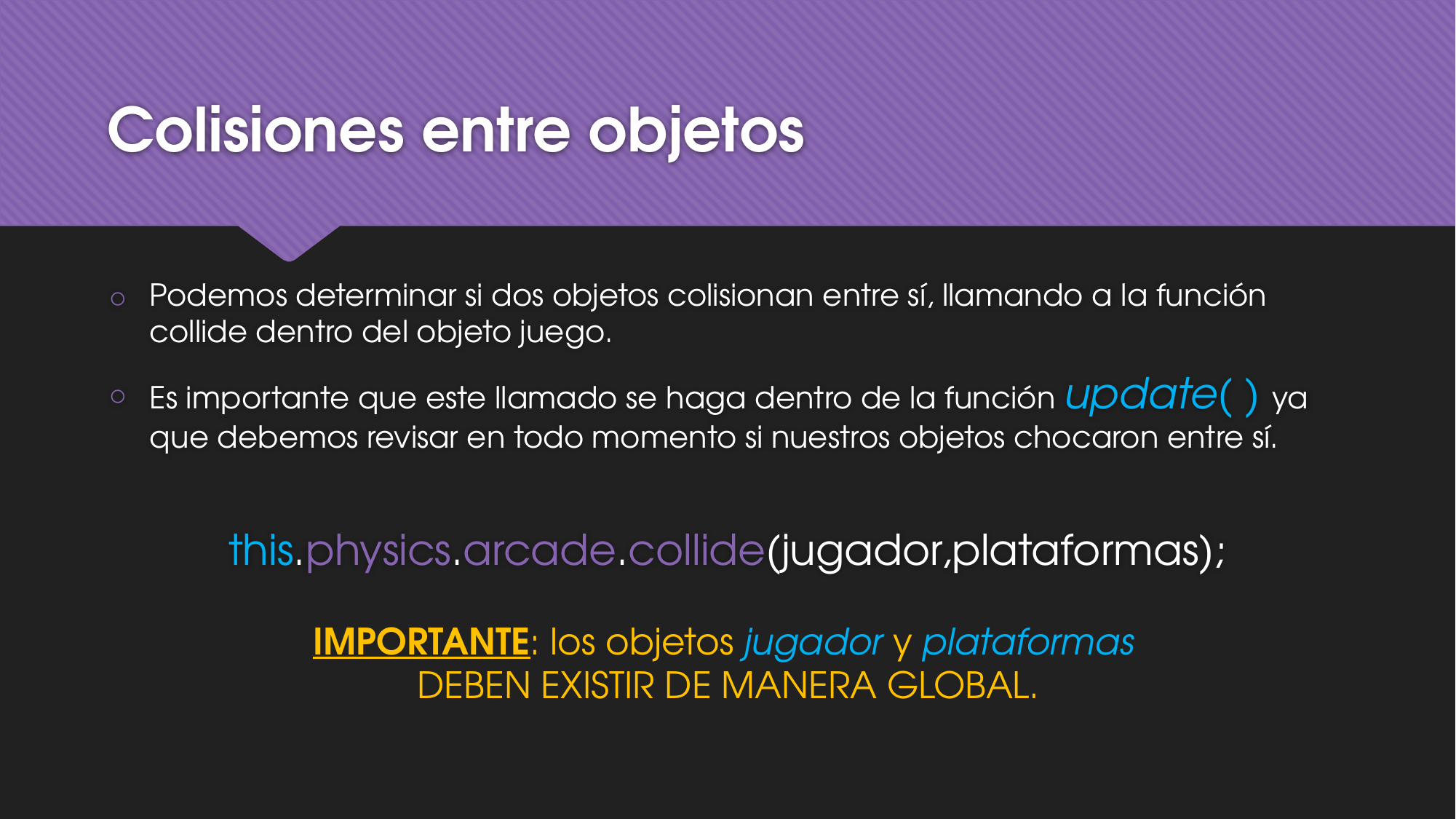

# Colisiones entre objetos
Podemos determinar si dos objetos colisionan entre sí, llamando a la función collide dentro del objeto juego.
Es importante que este llamado se haga dentro de la función update( ) ya que debemos revisar en todo momento si nuestros objetos chocaron entre sí.

this.physics.arcade.collide(jugador,plataformas);
IMPORTANTE: los objetos jugador y plataformas
DEBEN EXISTIR DE MANERA GLOBAL.